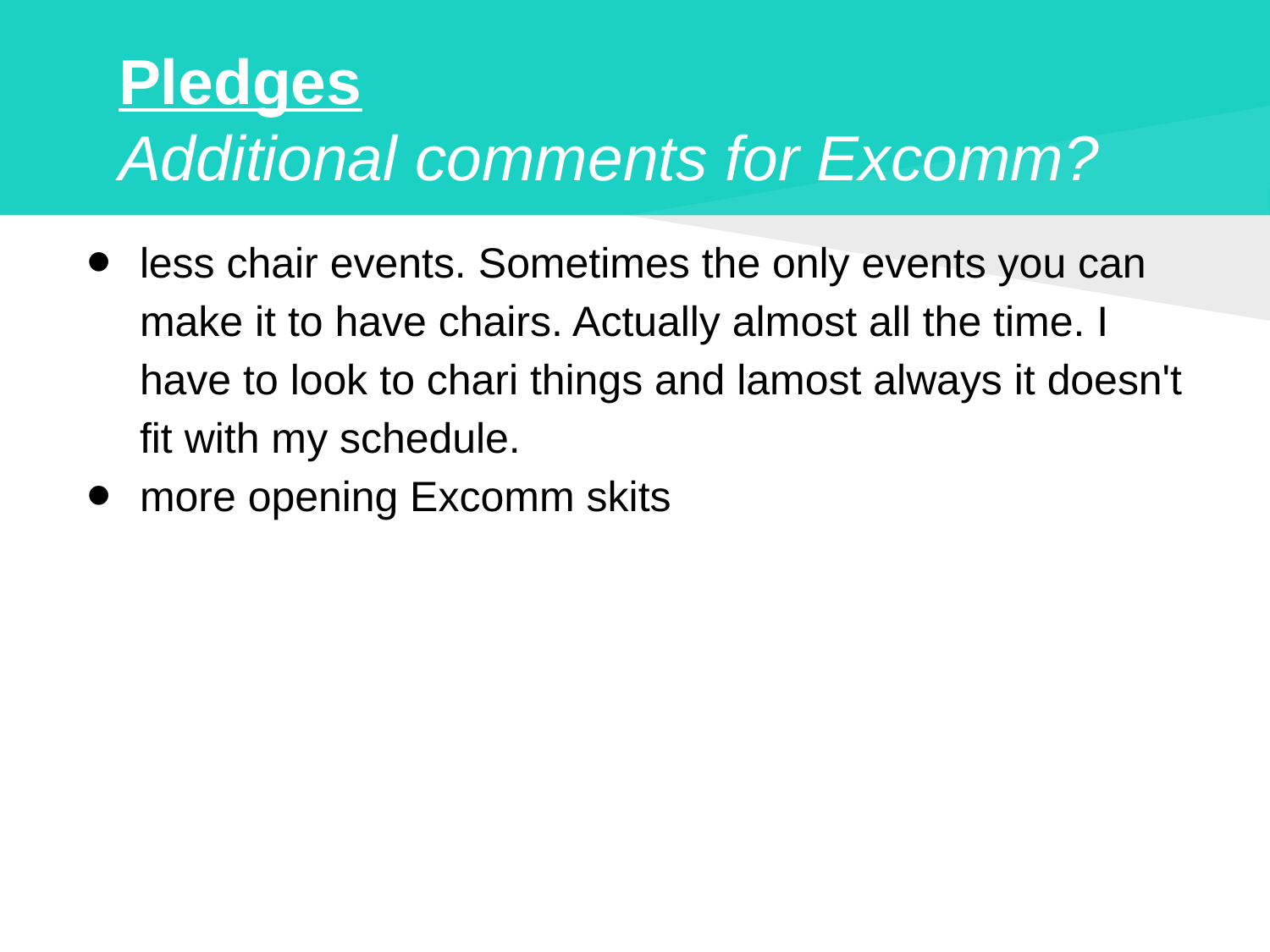

# Pledges
Additional comments for Excomm?
less chair events. Sometimes the only events you can make it to have chairs. Actually almost all the time. I have to look to chari things and lamost always it doesn't fit with my schedule.
more opening Excomm skits